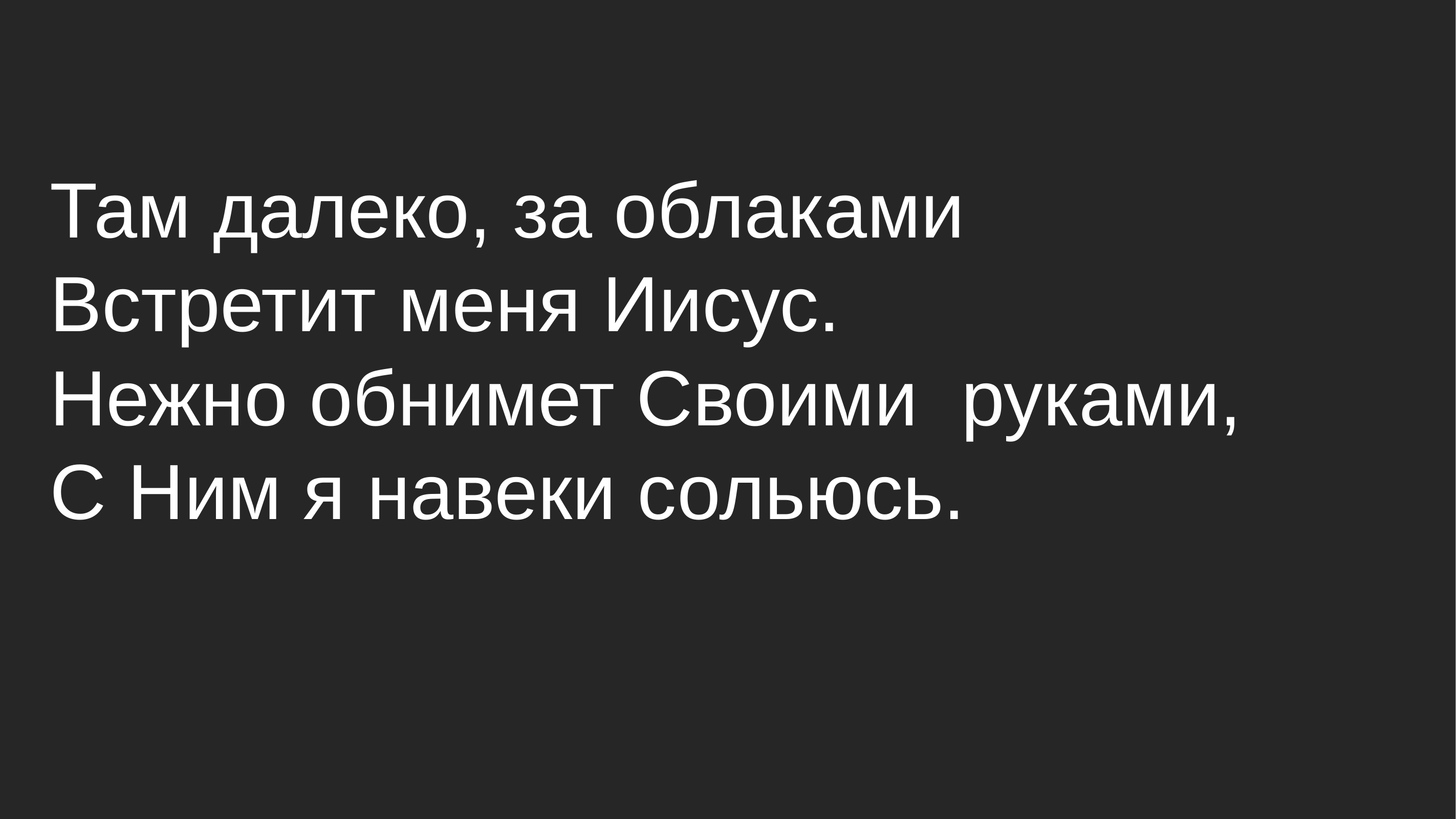

Там далеко, за облаками
Встретит меня Иисус.
Нежно обнимет Своими  руками,
С Ним я навеки сольюсь.